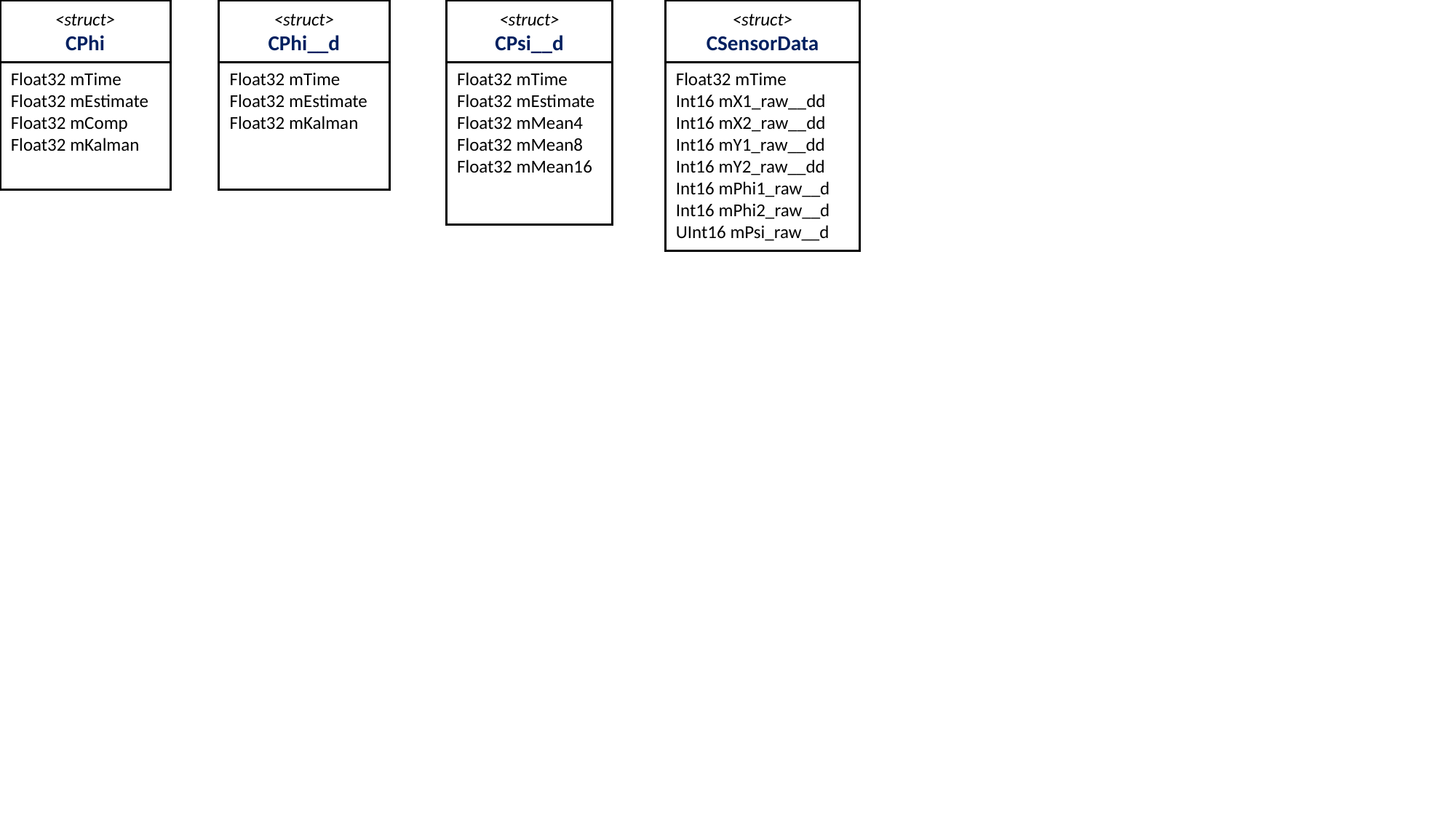

<struct>
CPhi
<struct>
CPhi__d
<struct>
CPsi__d
<struct>
CSensorData
Float32 mTime
Float32 mEstimate
Float32 mComp
Float32 mKalman
Float32 mTime
Float32 mEstimate
Float32 mKalman
Float32 mTime
Float32 mEstimate
Float32 mMean4
Float32 mMean8
Float32 mMean16
Float32 mTime
Int16 mX1_raw__dd
Int16 mX2_raw__dd
Int16 mY1_raw__dd
Int16 mY2_raw__dd
Int16 mPhi1_raw__d
Int16 mPhi2_raw__d
UInt16 mPsi_raw__d